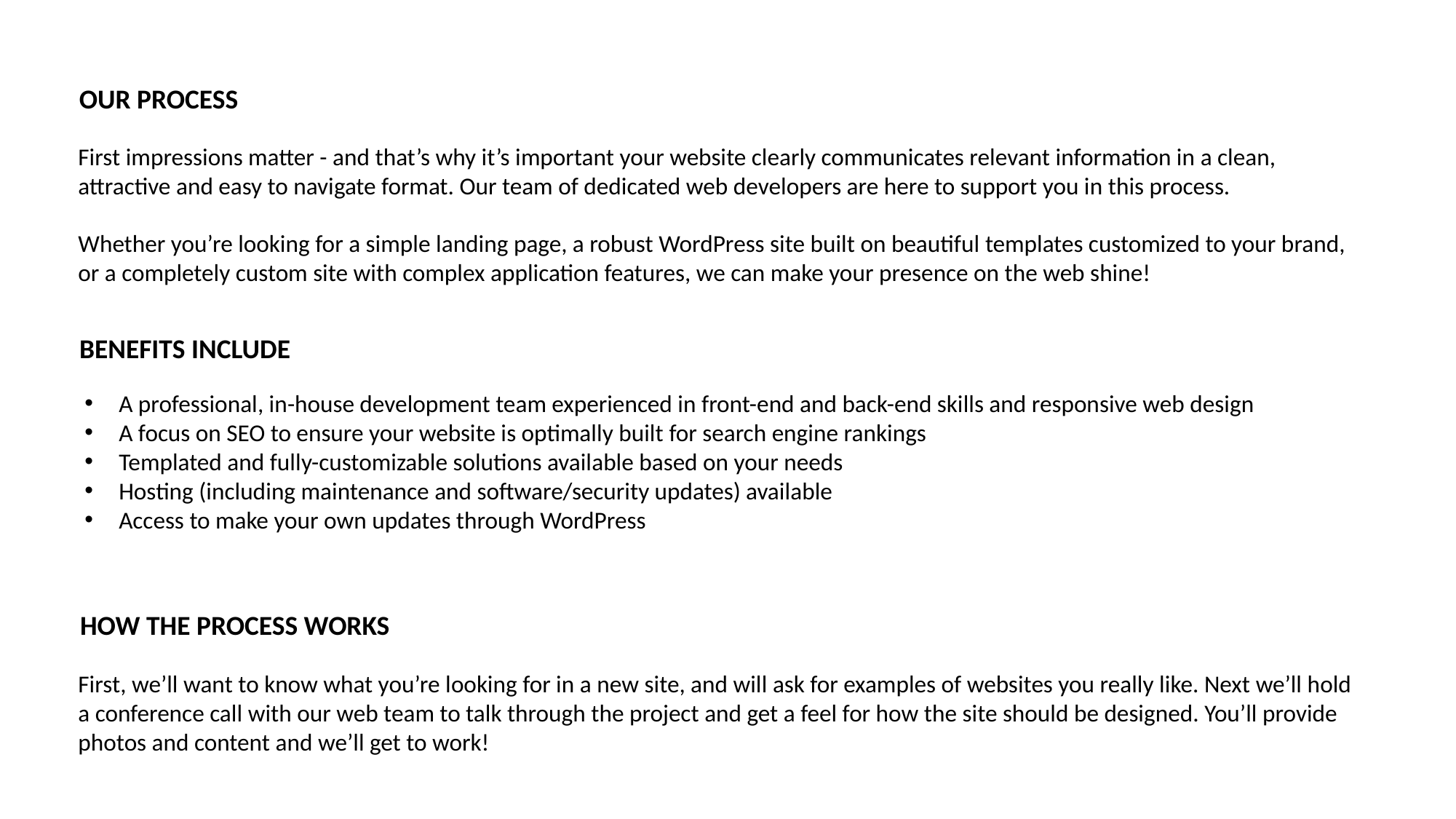

OUR PROCESS
First impressions matter - and that’s why it’s important your website clearly communicates relevant information in a clean, attractive and easy to navigate format. Our team of dedicated web developers are here to support you in this process.

Whether you’re looking for a simple landing page, a robust WordPress site built on beautiful templates customized to your brand, or a completely custom site with complex application features, we can make your presence on the web shine!
BENEFITS INCLUDE
A professional, in-house development team experienced in front-end and back-end skills and responsive web design
A focus on SEO to ensure your website is optimally built for search engine rankings
Templated and fully-customizable solutions available based on your needs
Hosting (including maintenance and software/security updates) available
Access to make your own updates through WordPress

HOW THE PROCESS WORKS
First, we’ll want to know what you’re looking for in a new site, and will ask for examples of websites you really like. Next we’ll hold a conference call with our web team to talk through the project and get a feel for how the site should be designed. You’ll provide photos and content and we’ll get to work!